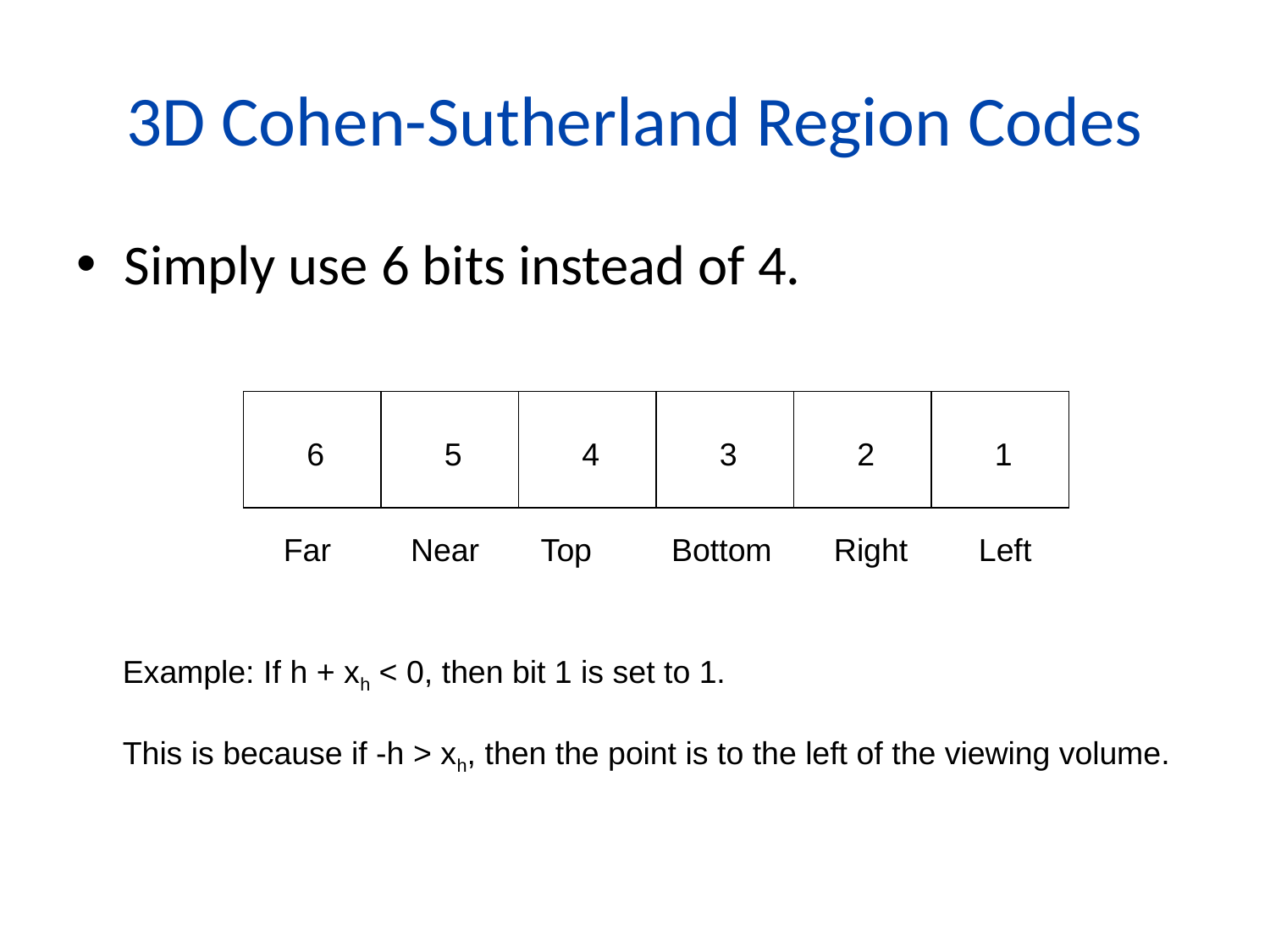

# 3D Cohen-Sutherland Region Codes
Simply use 6 bits instead of 4.

6
5
4
3
2
1
Far         Near       Top         Bottom       Right        Left
Example: If h + xh < 0, then bit 1 is set to 1.

This is because if -h > xh, then the point is to the left of the viewing volume.